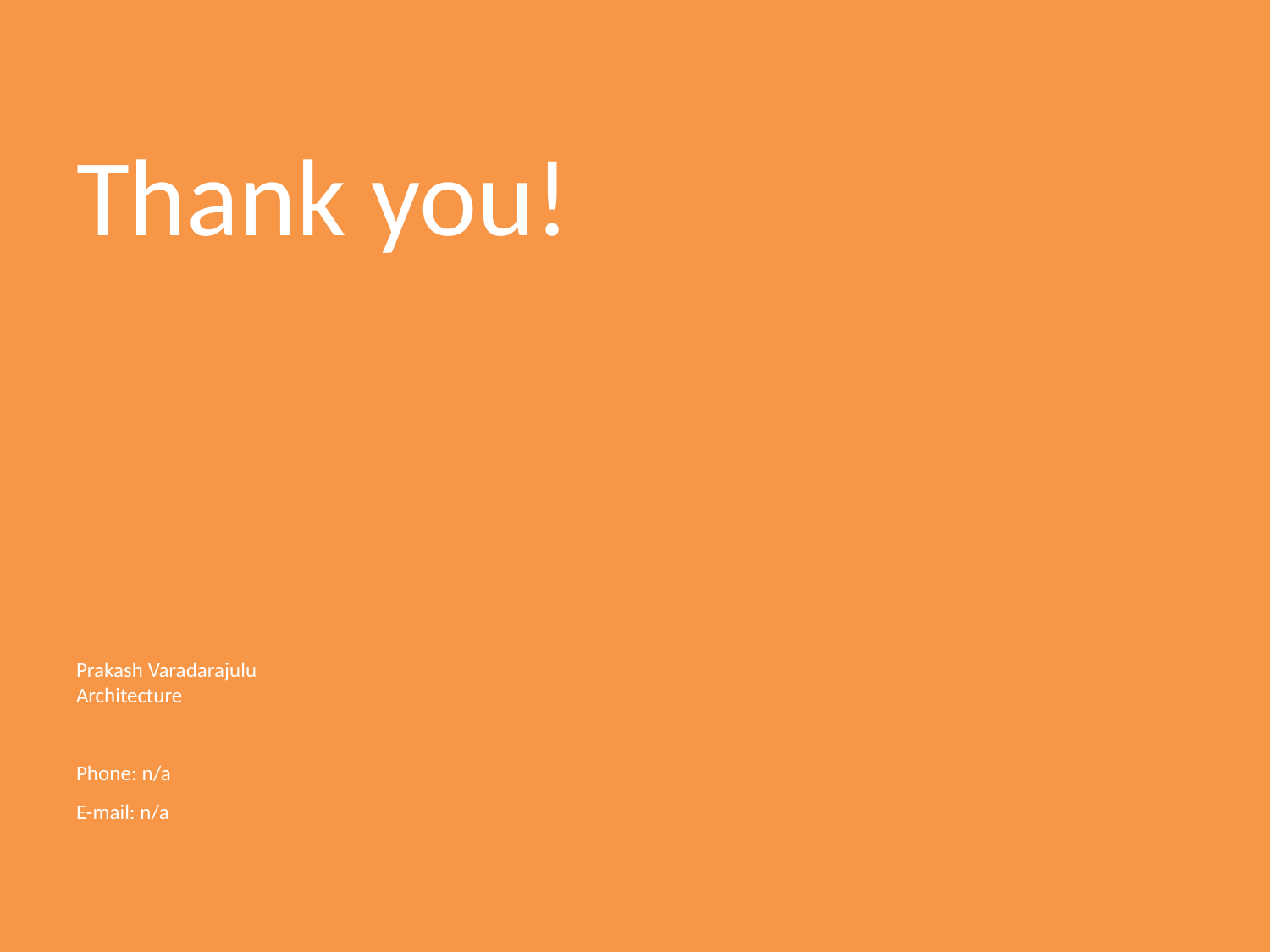

# Thank you!
Prakash Varadarajulu
Architecture

Phone: n/a
E-mail: n/a